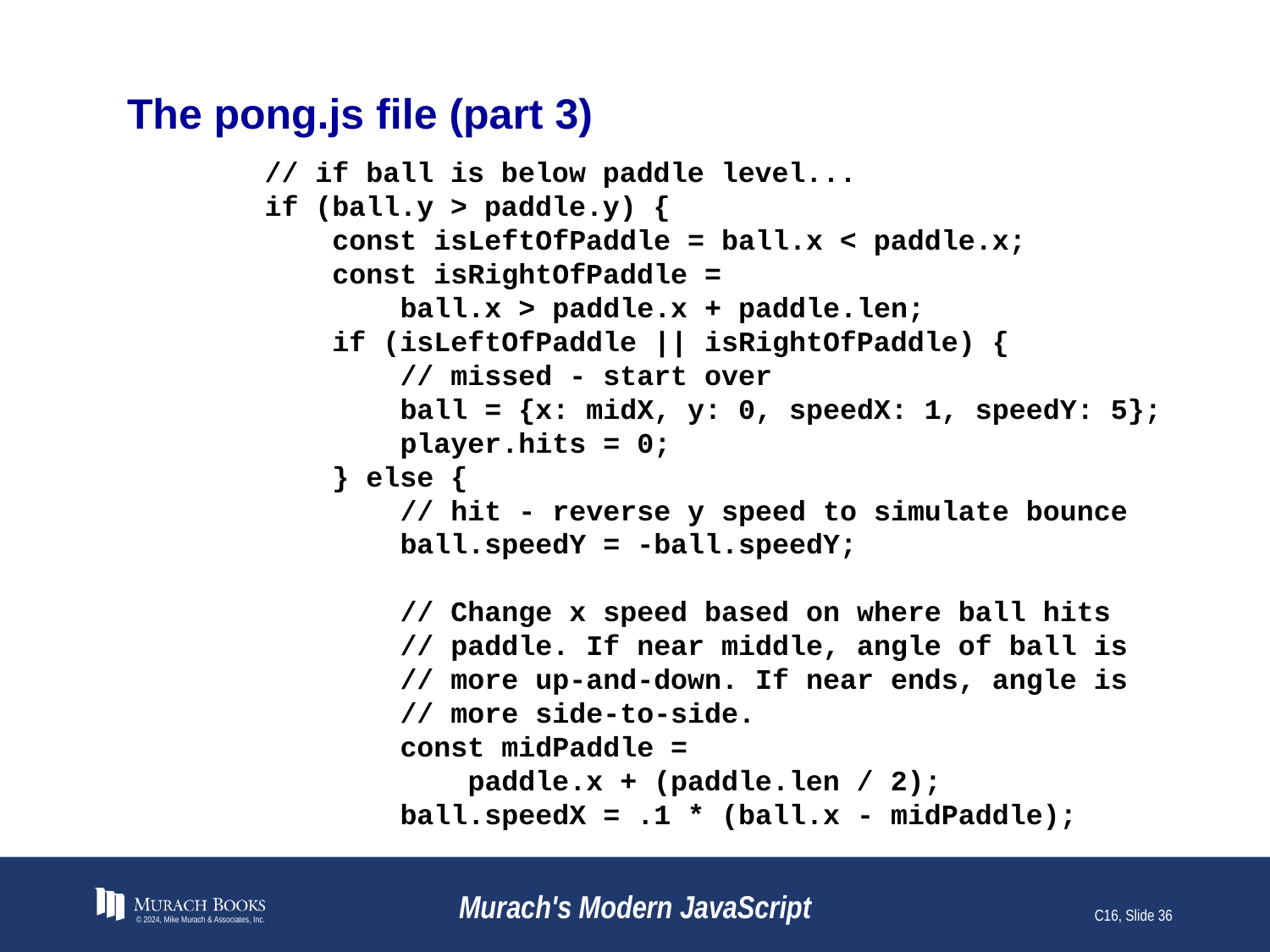

# The pong.js file (part 3)
        // if ball is below paddle level...
        if (ball.y > paddle.y) {
            const isLeftOfPaddle = ball.x < paddle.x;
            const isRightOfPaddle =
                ball.x > paddle.x + paddle.len;
            if (isLeftOfPaddle || isRightOfPaddle) {
                // missed - start over
                ball = {x: midX, y: 0, speedX: 1, speedY: 5};
                player.hits = 0;
            } else {
                // hit - reverse y speed to simulate bounce
                ball.speedY = -ball.speedY;

                // Change x speed based on where ball hits
                // paddle. If near middle, angle of ball is
                // more up-and-down. If near ends, angle is
                // more side-to-side.
                const midPaddle =
                    paddle.x + (paddle.len / 2);
                ball.speedX = .1 * (ball.x - midPaddle);
© 2024, Mike Murach & Associates, Inc.
Murach's Modern JavaScript

C16, Slide 36